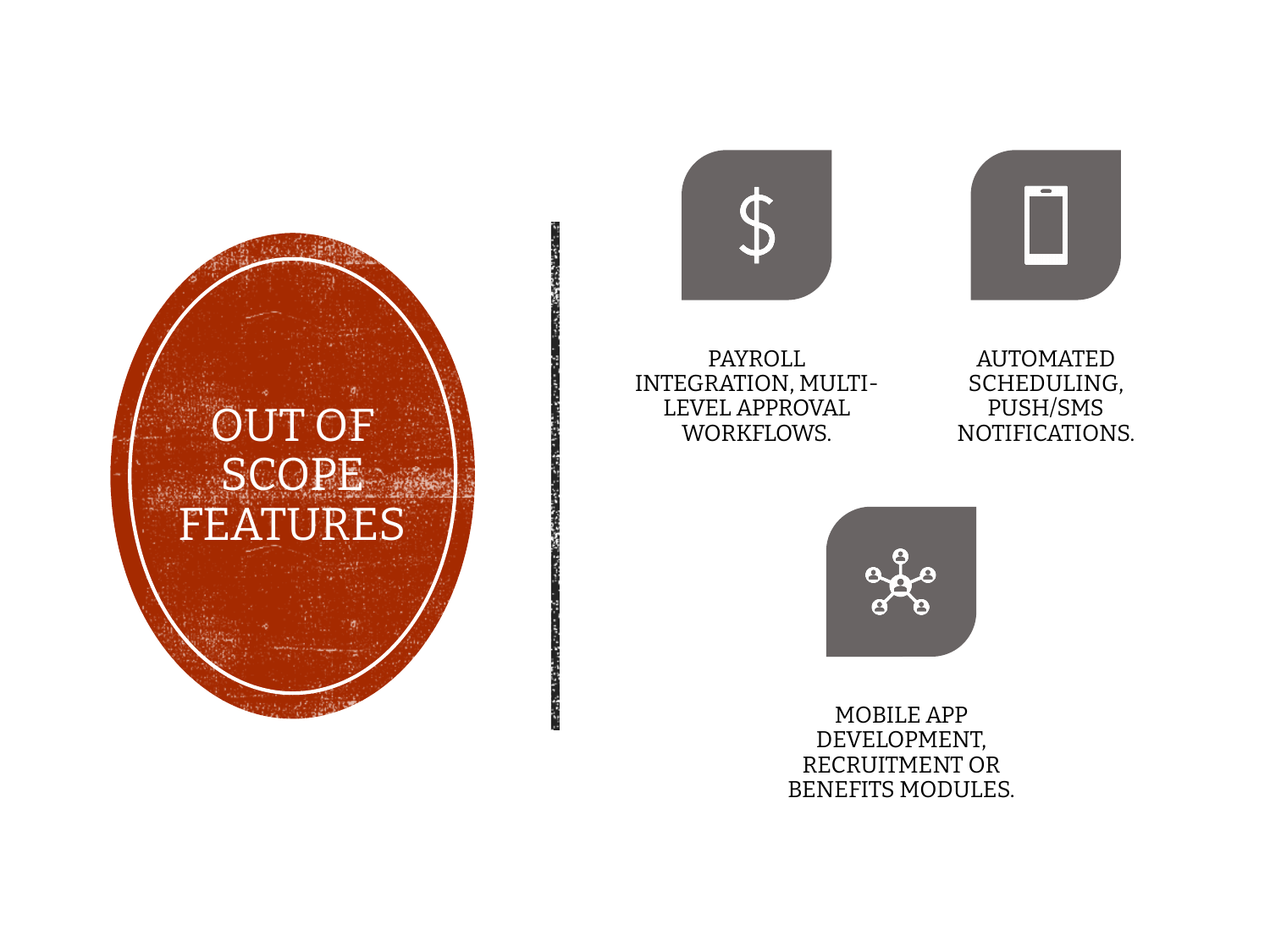

Payroll integration, multi-level approval workflows.
Automated scheduling, push/SMS notifications.
Mobile app development, recruitment or benefits modules.

# Out of Scope Features